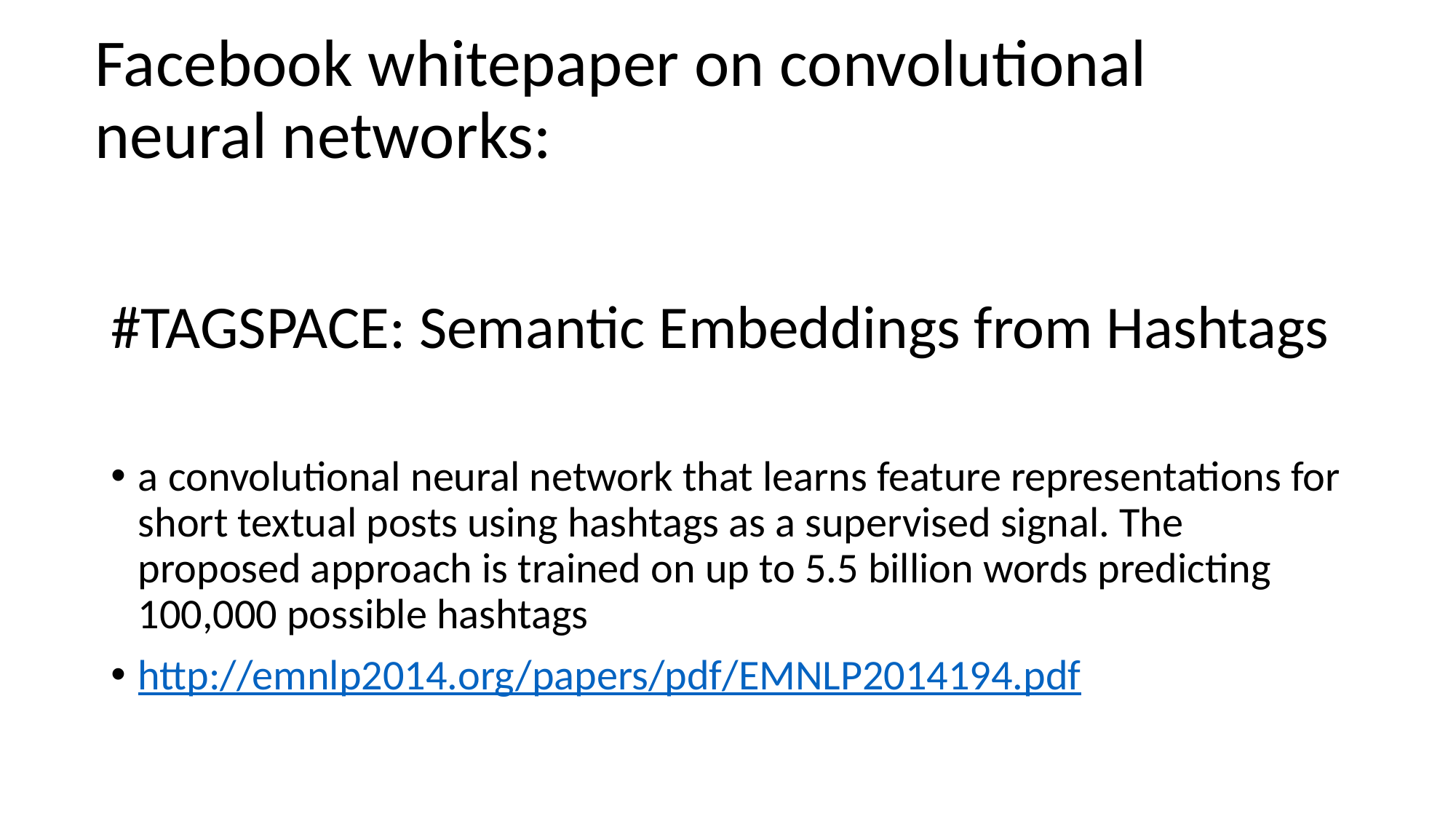

Facebook whitepaper on convolutional neural networks:
# #TAGSPACE: Semantic Embeddings from Hashtags
a convolutional neural network that learns feature representations for short textual posts using hashtags as a supervised signal. The proposed approach is trained on up to 5.5 billion words predicting 100,000 possible hashtags
http://emnlp2014.org/papers/pdf/EMNLP2014194.pdf